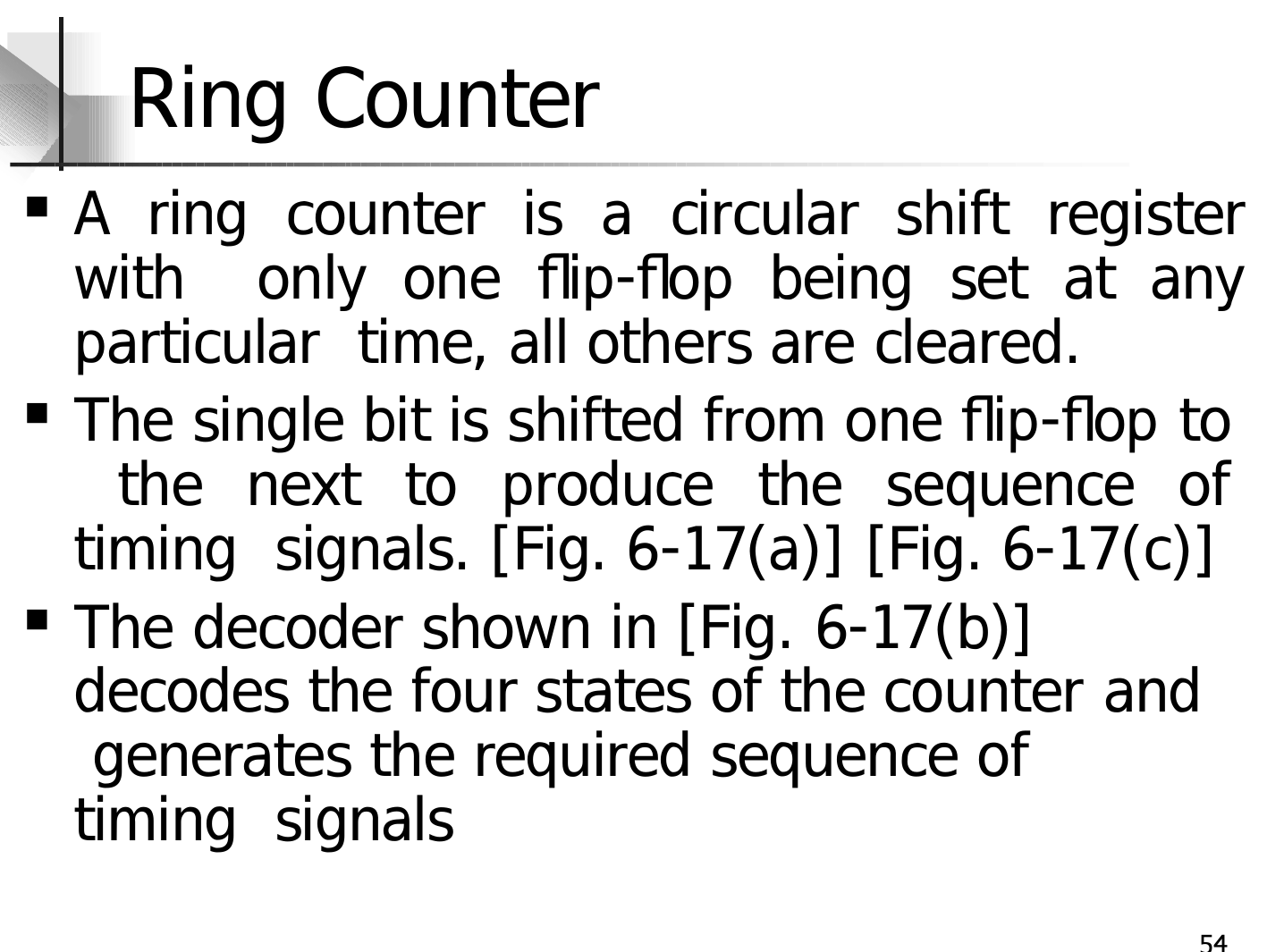

# Ring Counter
A ring counter is a circular shift register with  only one flip-flop being set at any particular  time, all others are cleared.
The single bit is shifted from one flip-flop to  the next to produce the sequence of timing  signals. [Fig. 6-17(a)] [Fig. 6-17(c)]
The decoder shown in [Fig. 6-17(b)]  decodes the four states of the counter and  generates the required sequence of timing  signals
54